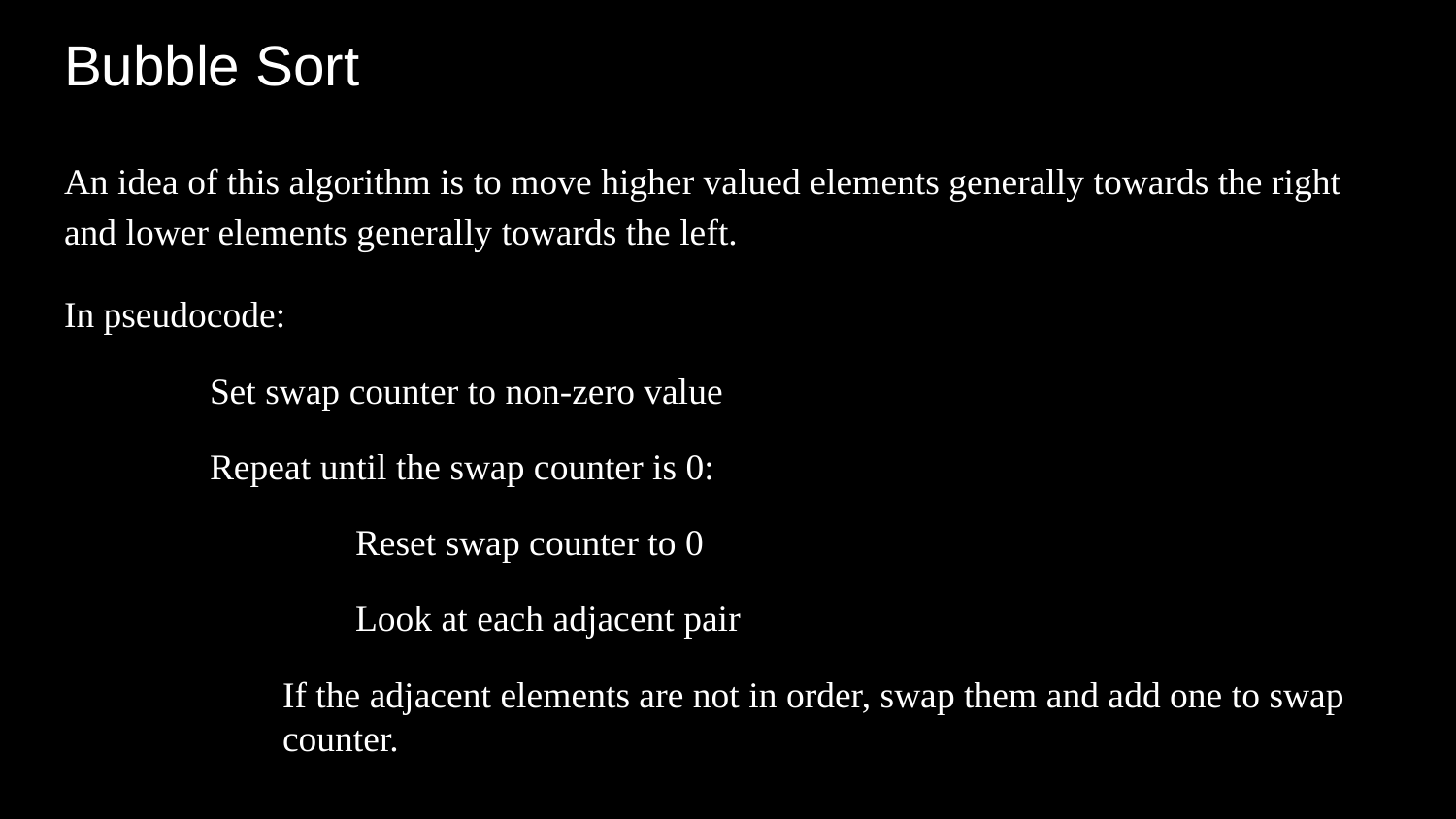

# Bubble Sort
An idea of this algorithm is to move higher valued elements generally towards the right and lower elements generally towards the left.
In pseudocode:
	Set swap counter to non-zero value
	Repeat until the swap counter is 0:
		Reset swap counter to 0
		Look at each adjacent pair
If the adjacent elements are not in order, swap them and add one to swap counter.